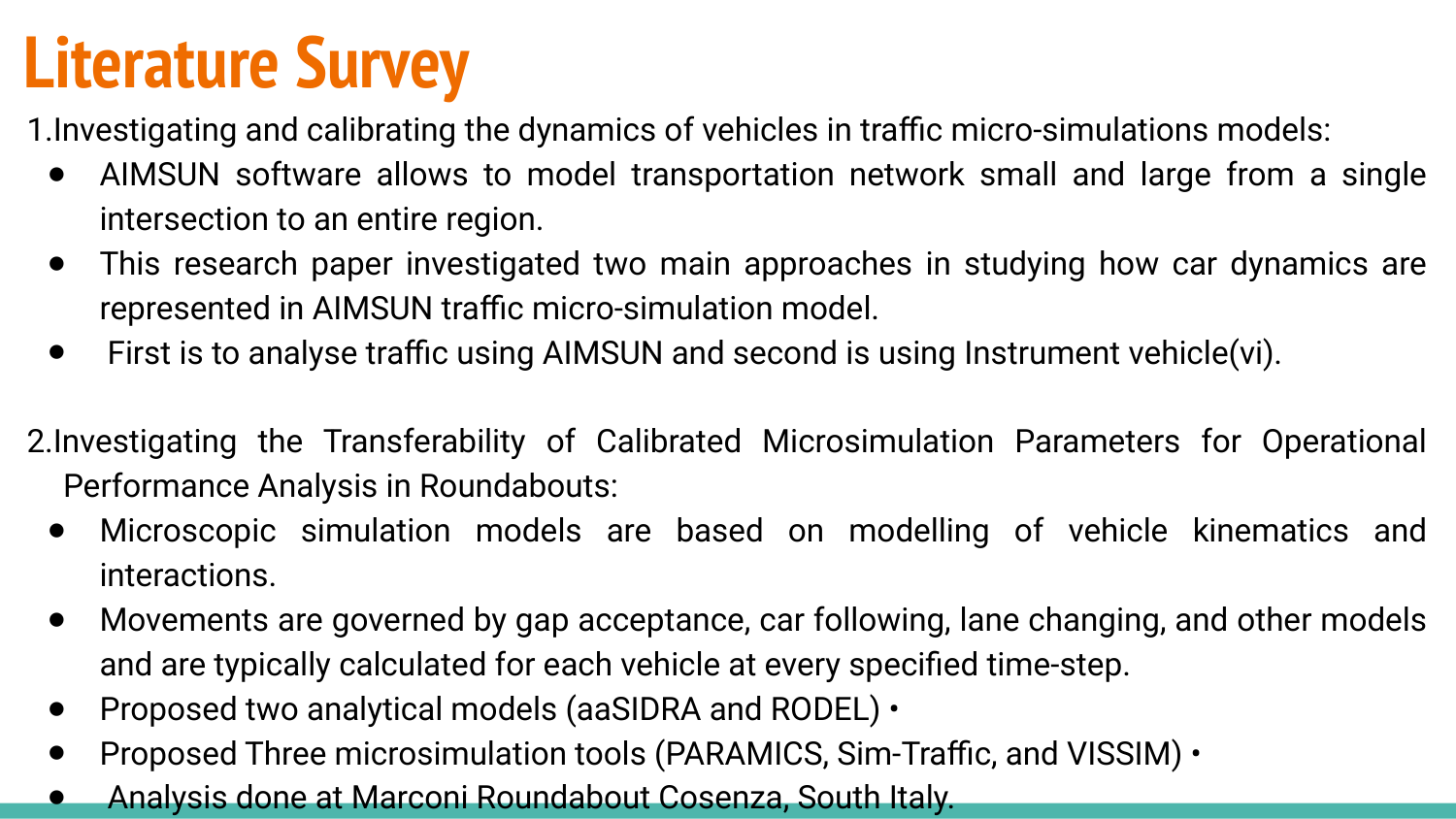

# Literature Survey
1.Investigating and calibrating the dynamics of vehicles in traffic micro-simulations models:
AIMSUN software allows to model transportation network small and large from a single intersection to an entire region.
This research paper investigated two main approaches in studying how car dynamics are represented in AIMSUN traffic micro-simulation model.
 First is to analyse traffic using AIMSUN and second is using Instrument vehicle(vi).

2.Investigating the Transferability of Calibrated Microsimulation Parameters for Operational Performance Analysis in Roundabouts:
Microscopic simulation models are based on modelling of vehicle kinematics and interactions.
Movements are governed by gap acceptance, car following, lane changing, and other models and are typically calculated for each vehicle at every specified time-step.
Proposed two analytical models (aaSIDRA and RODEL) •
Proposed Three microsimulation tools (PARAMICS, Sim-Traffic, and VISSIM) •
 Analysis done at Marconi Roundabout Cosenza, South Italy.